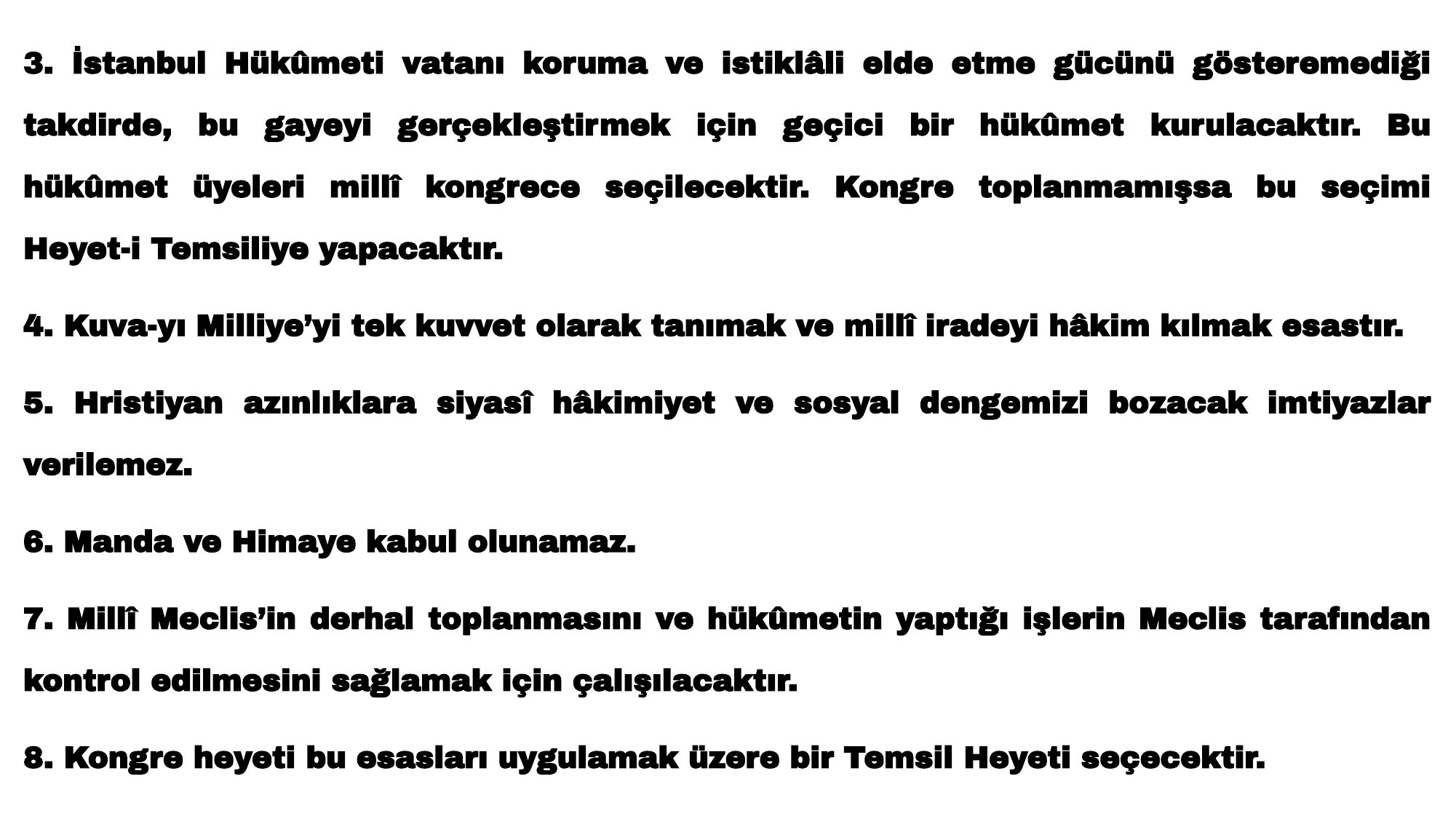

#
3. İstanbul Hükûmeti vatanı koruma ve istiklâli elde etme gücünü gösteremediği takdirde, bu gayeyi gerçekleştirmek için geçici bir hükûmet kurulacaktır. Bu hükûmet üyeleri millî kongrece seçilecektir. Kongre toplanmamışsa bu seçimi Heyet-i Temsiliye yapacaktır.
4. Kuva-yı Milliye’yi tek kuvvet olarak tanımak ve millî iradeyi hâkim kılmak esastır.
5. Hristiyan azınlıklara siyasî hâkimiyet ve sosyal dengemizi bozacak imtiyazlar verilemez.
6. Manda ve Himaye kabul olunamaz.
7. Millî Meclis’in derhal toplanmasını ve hükûmetin yaptığı işlerin Meclis tarafından kontrol edilmesini sağlamak için çalışılacaktır.
8. Kongre heyeti bu esasları uygulamak üzere bir Temsil Heyeti seçecektir.